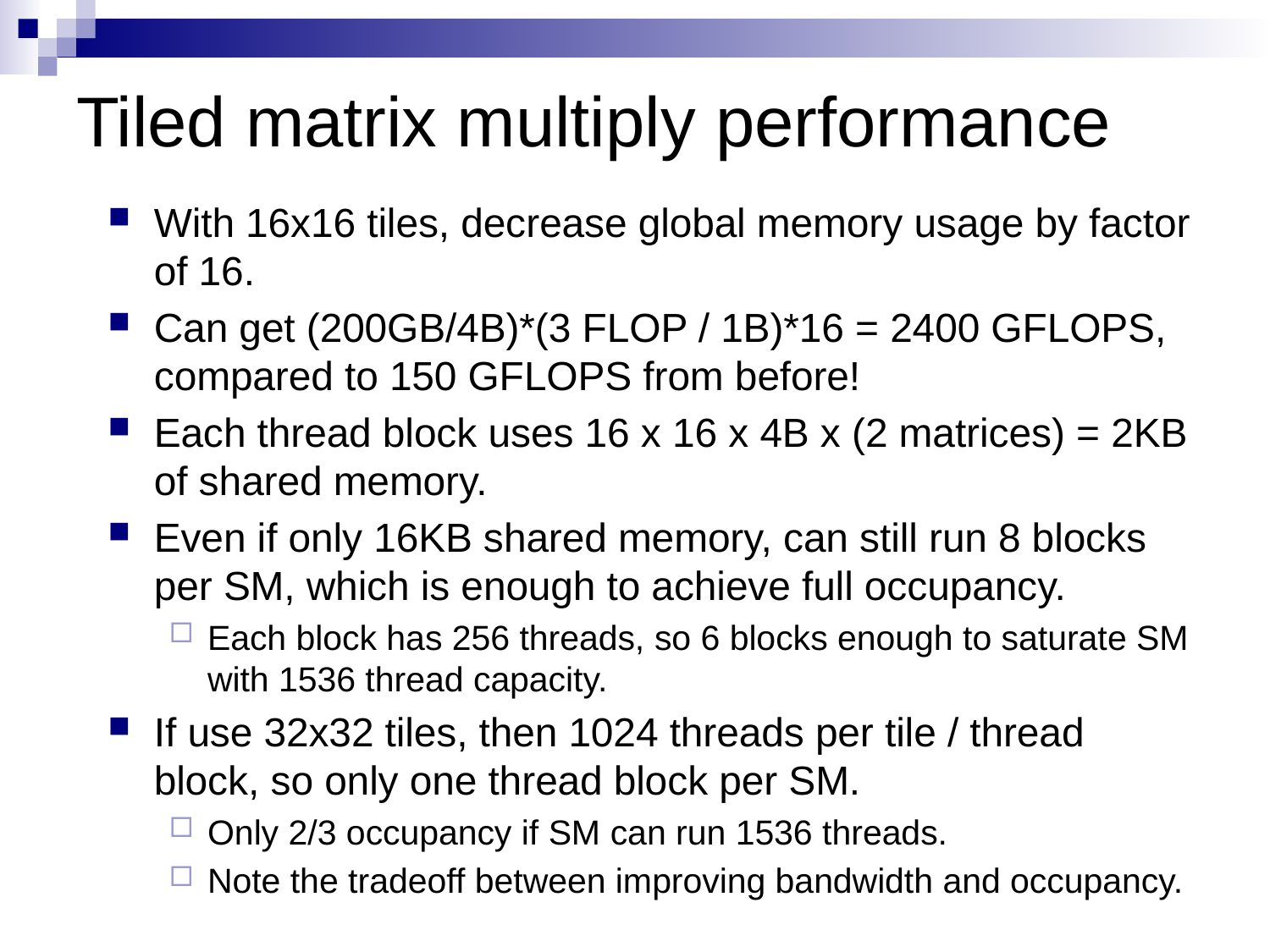

# Tiled matrix multiply performance
With 16x16 tiles, decrease global memory usage by factor of 16.
Can get (200GB/4B)*(3 FLOP / 1B)*16 = 2400 GFLOPS, compared to 150 GFLOPS from before!
Each thread block uses 16 x 16 x 4B x (2 matrices) = 2KB of shared memory.
Even if only 16KB shared memory, can still run 8 blocks per SM, which is enough to achieve full occupancy.
Each block has 256 threads, so 6 blocks enough to saturate SM with 1536 thread capacity.
If use 32x32 tiles, then 1024 threads per tile / thread block, so only one thread block per SM.
Only 2/3 occupancy if SM can run 1536 threads.
Note the tradeoff between improving bandwidth and occupancy.